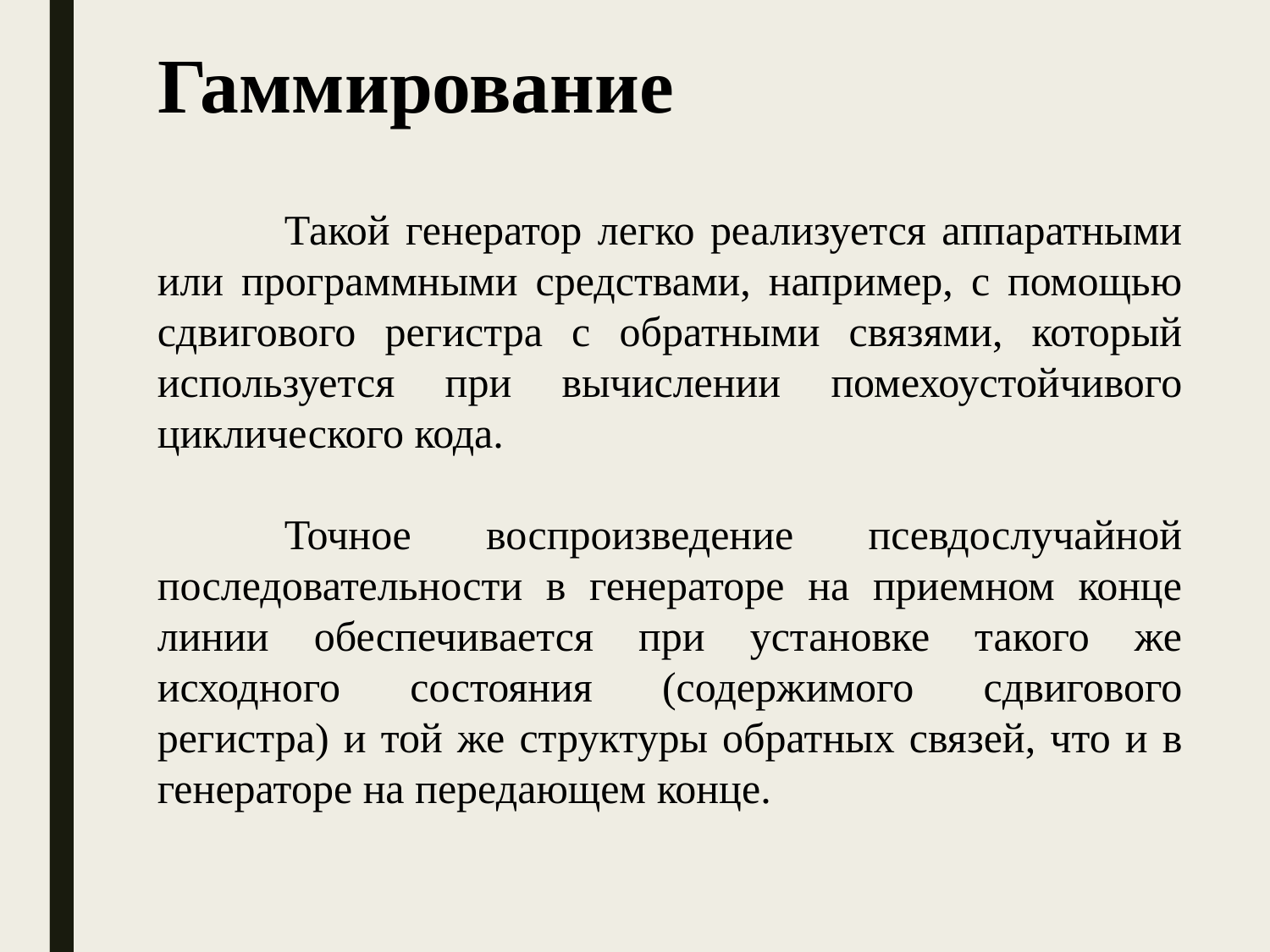

# Гаммирование
	Такой генератор легко реализуется аппаратными или программными средствами, например, с помощью сдвигового регистра с обратными связями, который используется при вычислении помехоустойчивого циклического кода.

	Точное воспроизведение псевдослучайной последовательности в генераторе на приемном конце линии обеспечивается при установке такого же исходного состояния (содержимого сдвигового регистра) и той же структуры обратных связей, что и в генераторе на передающем конце.